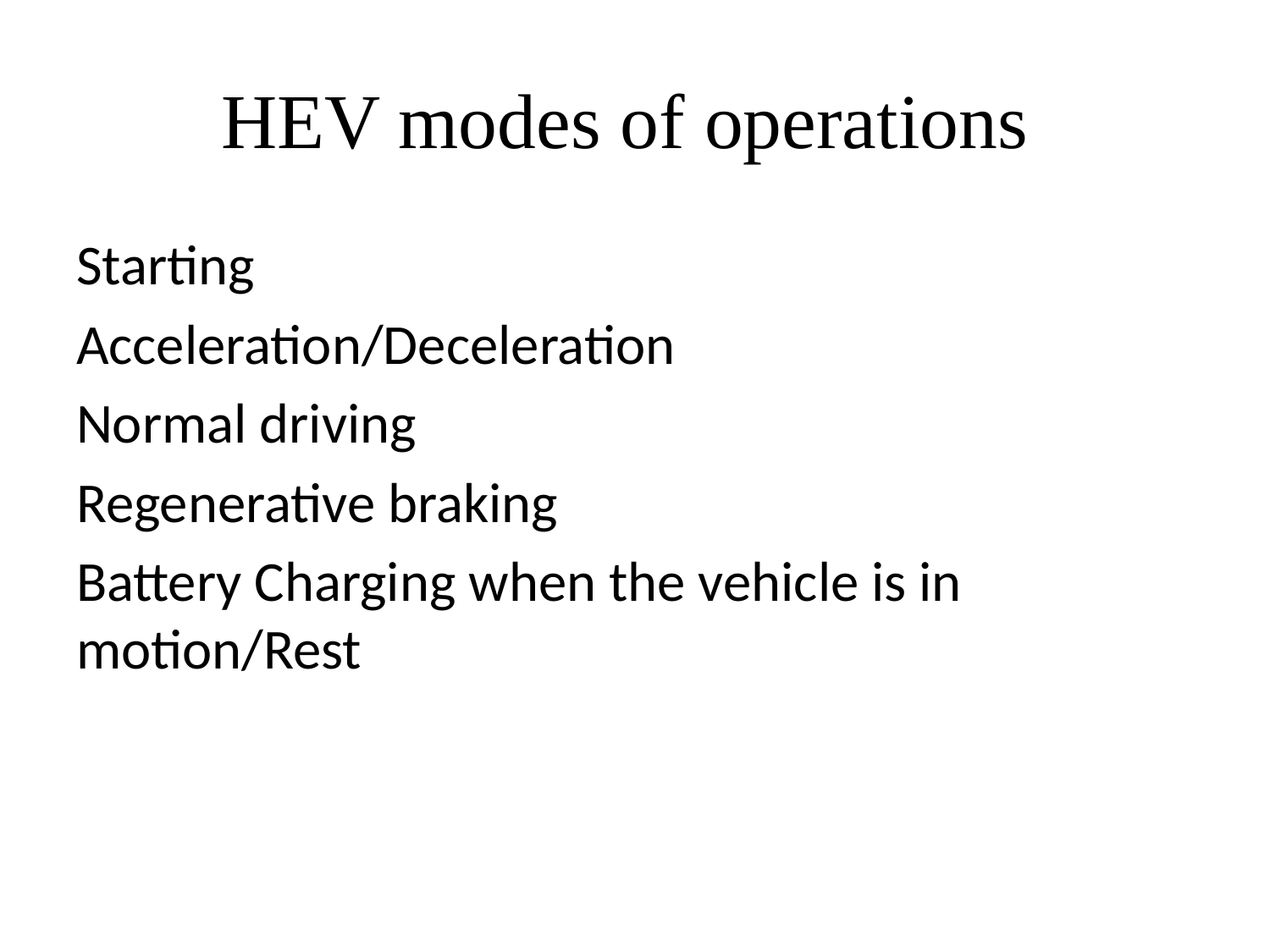

# HEV modes of operations
Starting
Acceleration/Deceleration
Normal driving
Regenerative braking
Battery Charging when the vehicle is in motion/Rest